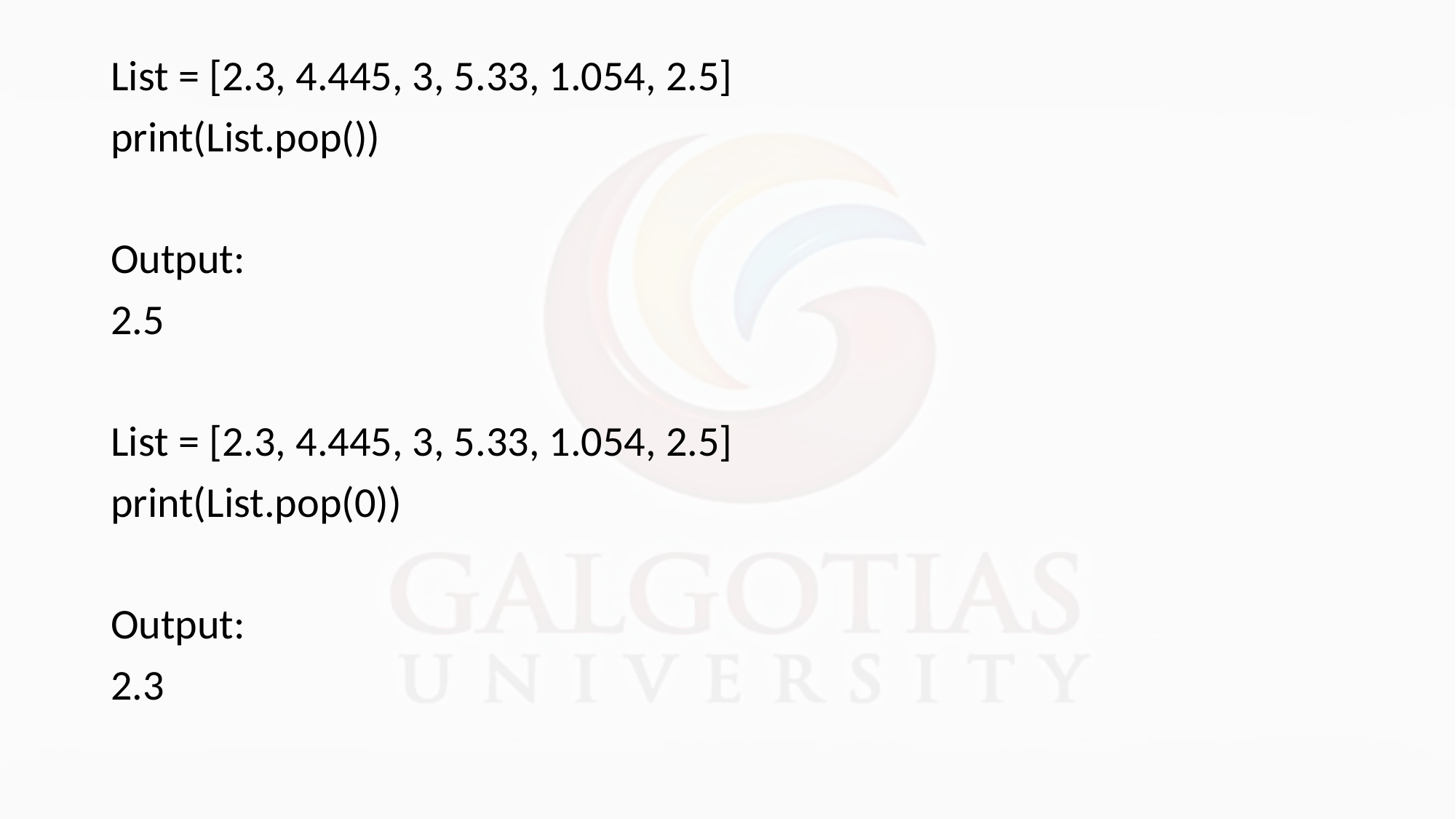

List = [2.3, 4.445, 3, 5.33, 1.054, 2.5]
print(List.pop())

Output:
2.5

List = [2.3, 4.445, 3, 5.33, 1.054, 2.5]
print(List.pop(0))

Output:
2.3